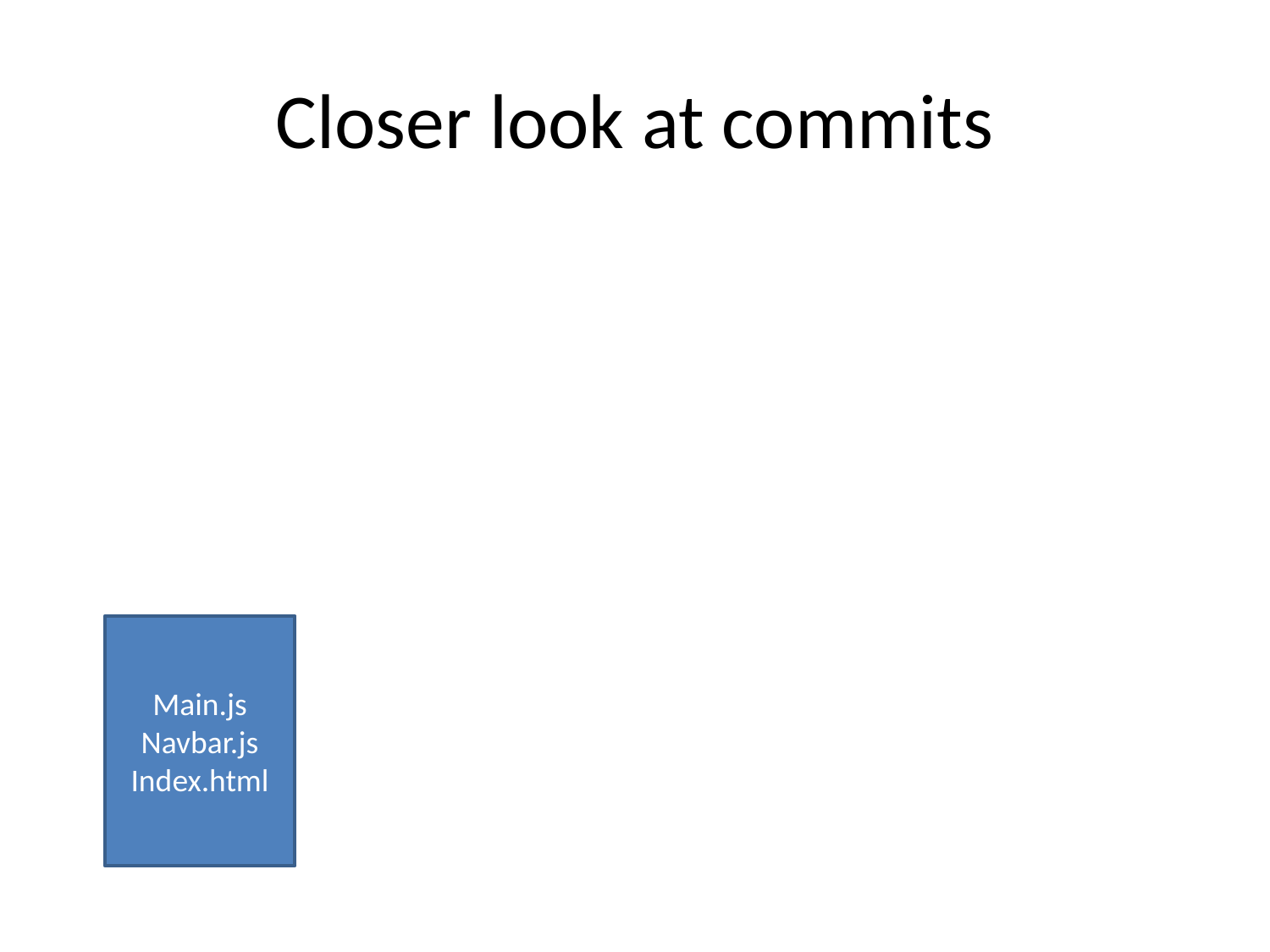

# Closer look at commits
Main.js
Navbar.js
Index.html